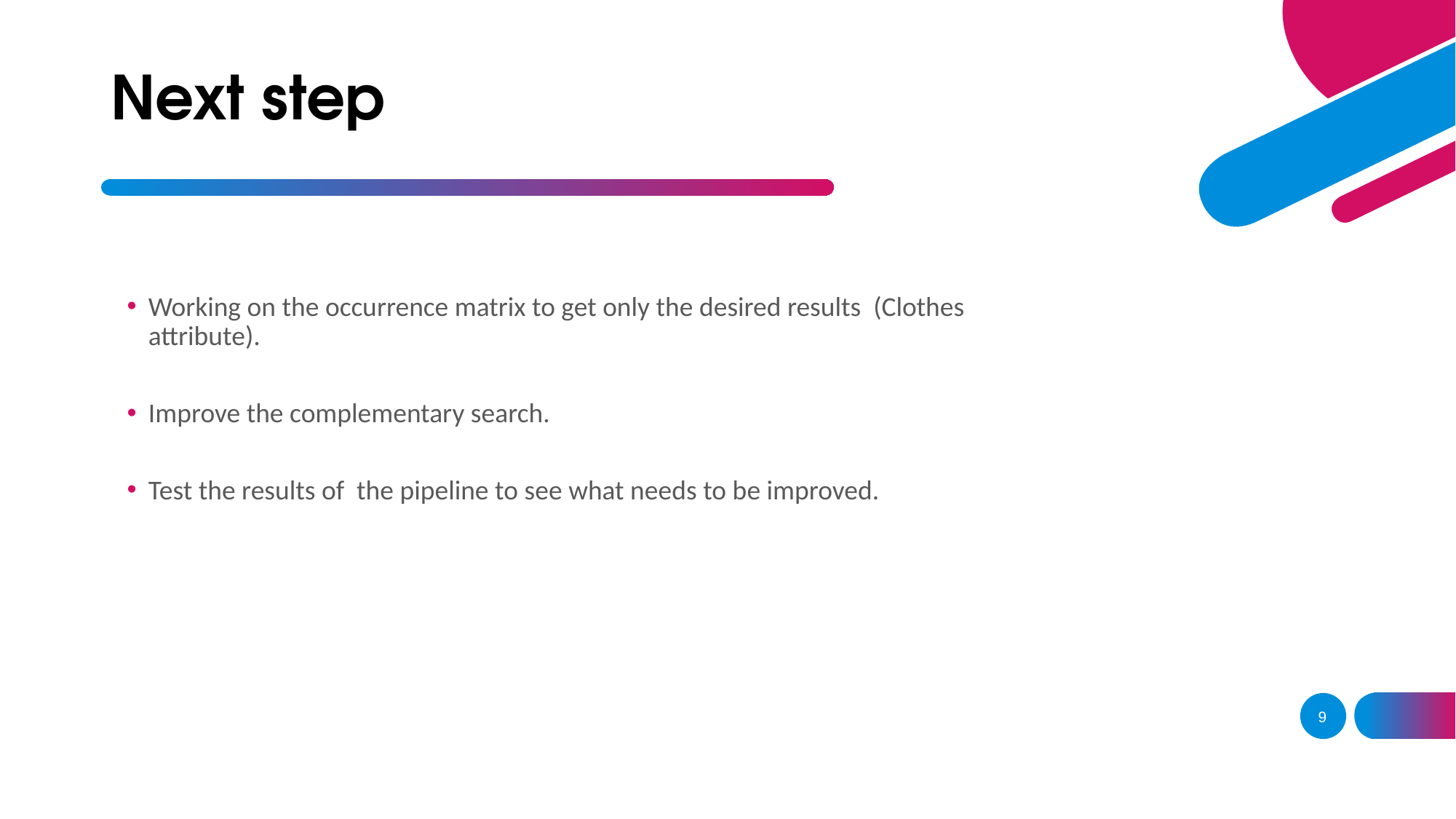

# Next step
Working on the occurrence matrix to get only the desired results  (Clothes attribute).

Improve the complementary search.

Test the results of  the pipeline to see what needs to be improved.

9